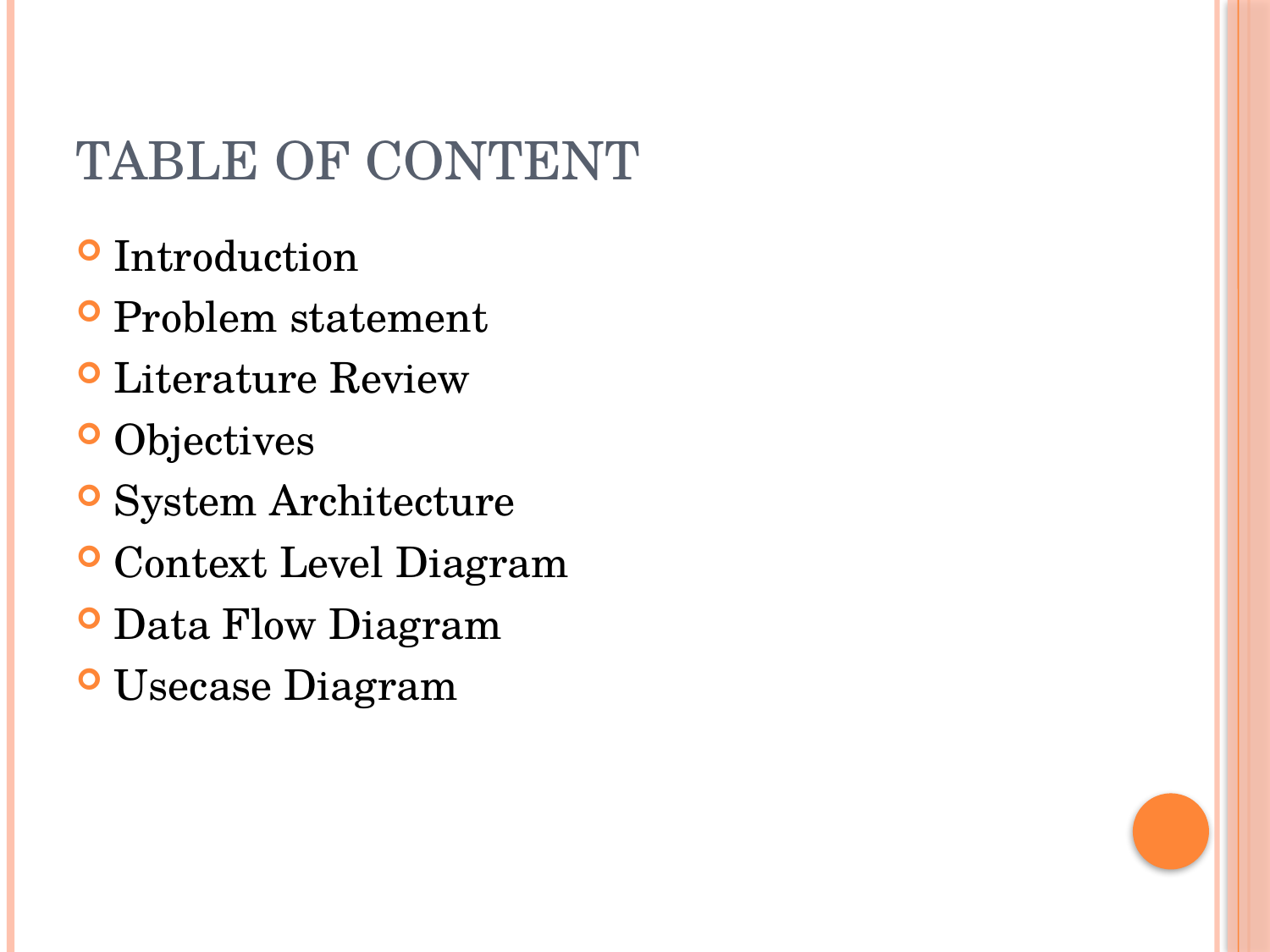

# Table of content
Introduction
Problem statement
Literature Review
Objectives
System Architecture
Context Level Diagram
Data Flow Diagram
Usecase Diagram